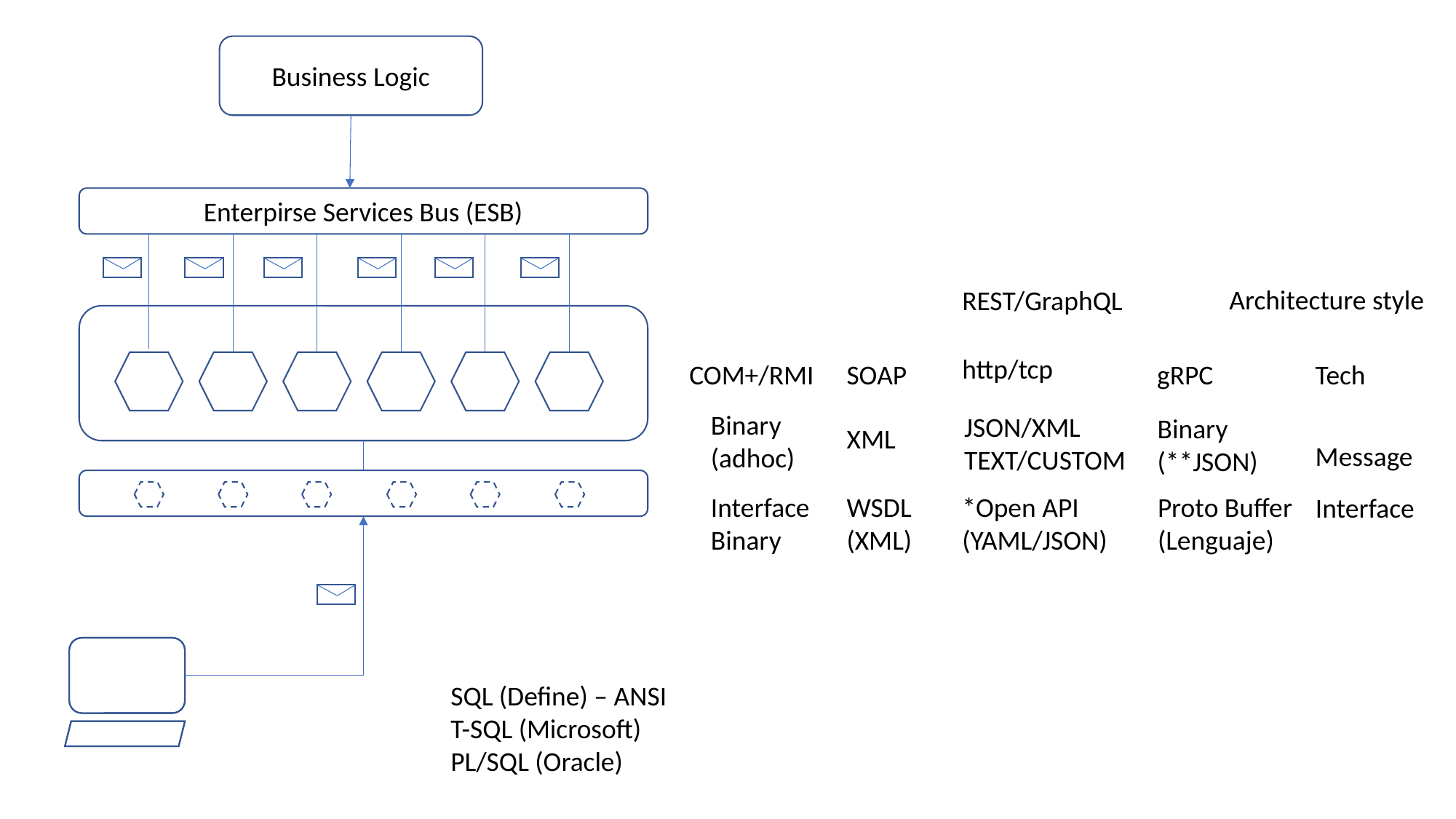

Business Logic
Enterpirse Services Bus (ESB)

Architecture style
REST/GraphQL

http/tcp

COM+/RMI
SOAP
gRPC
Tech
Binary
(adhoc)
JSON/XML
TEXT/CUSTOM
Binary
(**JSON)
XML
Message

Interface
Binary
WSDL
(XML)
*Open API
(YAML/JSON)
Proto Buffer
(Lenguaje)
Interface

SQL (Define) – ANSI
T-SQL (Microsoft)
PL/SQL (Oracle)